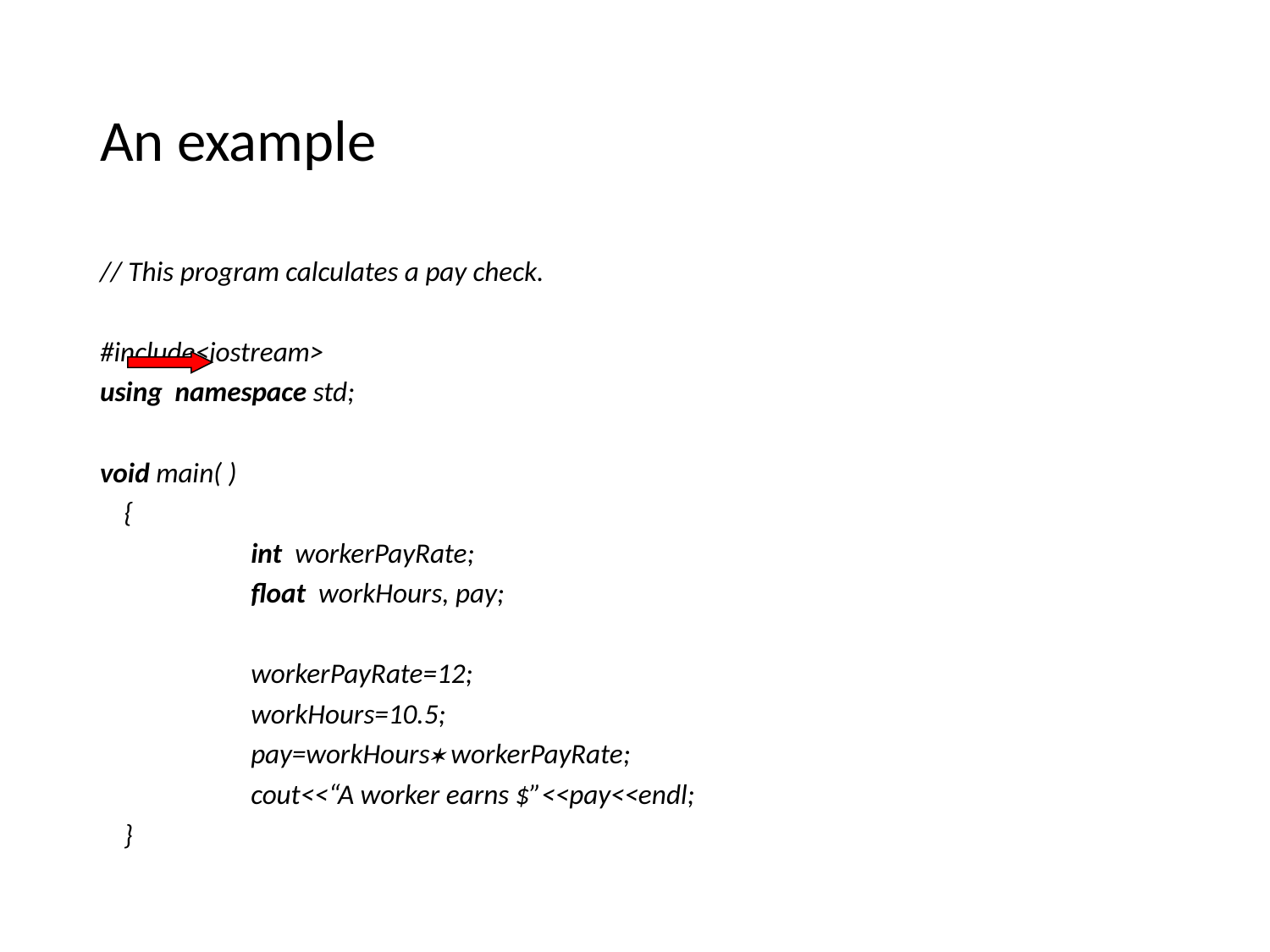

# An example
// This program calculates a pay check.

#include<iostream>
using  namespace std;

void main( )
	{
      	int  workerPayRate;
      	float  workHours, pay;

      	workerPayRate=12;
      	workHours=10.5;
      	pay=workHours∗ workerPayRate;
      	cout<<“A worker earns $”<<pay<<endl;
	}